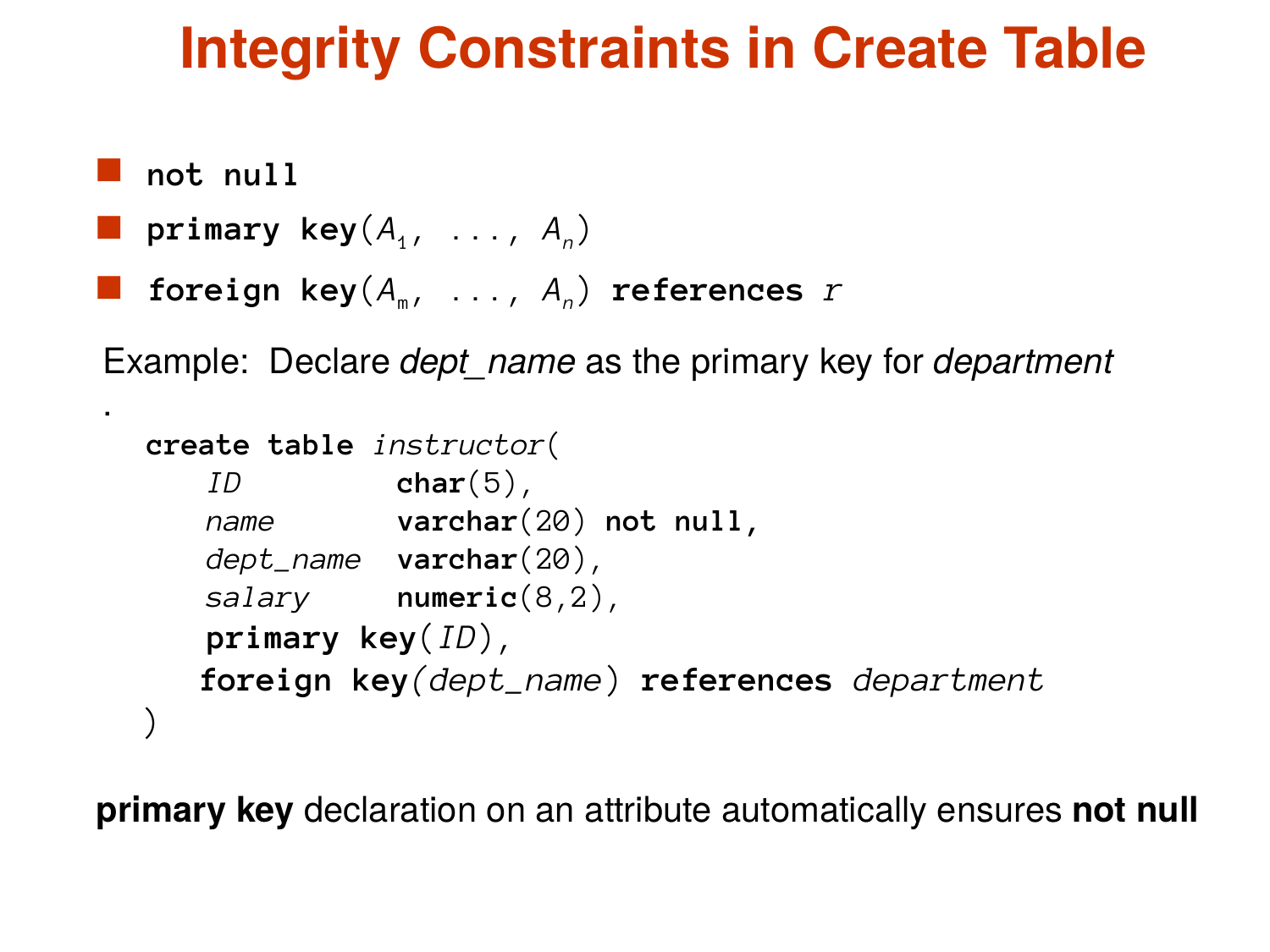

# Integrity Constraints in Create Table
not null
primary key(A1, ..., An)
foreign key(Am, ..., An) references r
Example:  Declare dept_name as the primary key for department
.
     create table instructor(
      ID         char(5),
      name       varchar(20) not null,
      dept_name  varchar(20),
      salary     numeric(8,2),
      primary key(ID),
     foreign key(dept_name) references department
  )
primary key declaration on an attribute automatically ensures not null